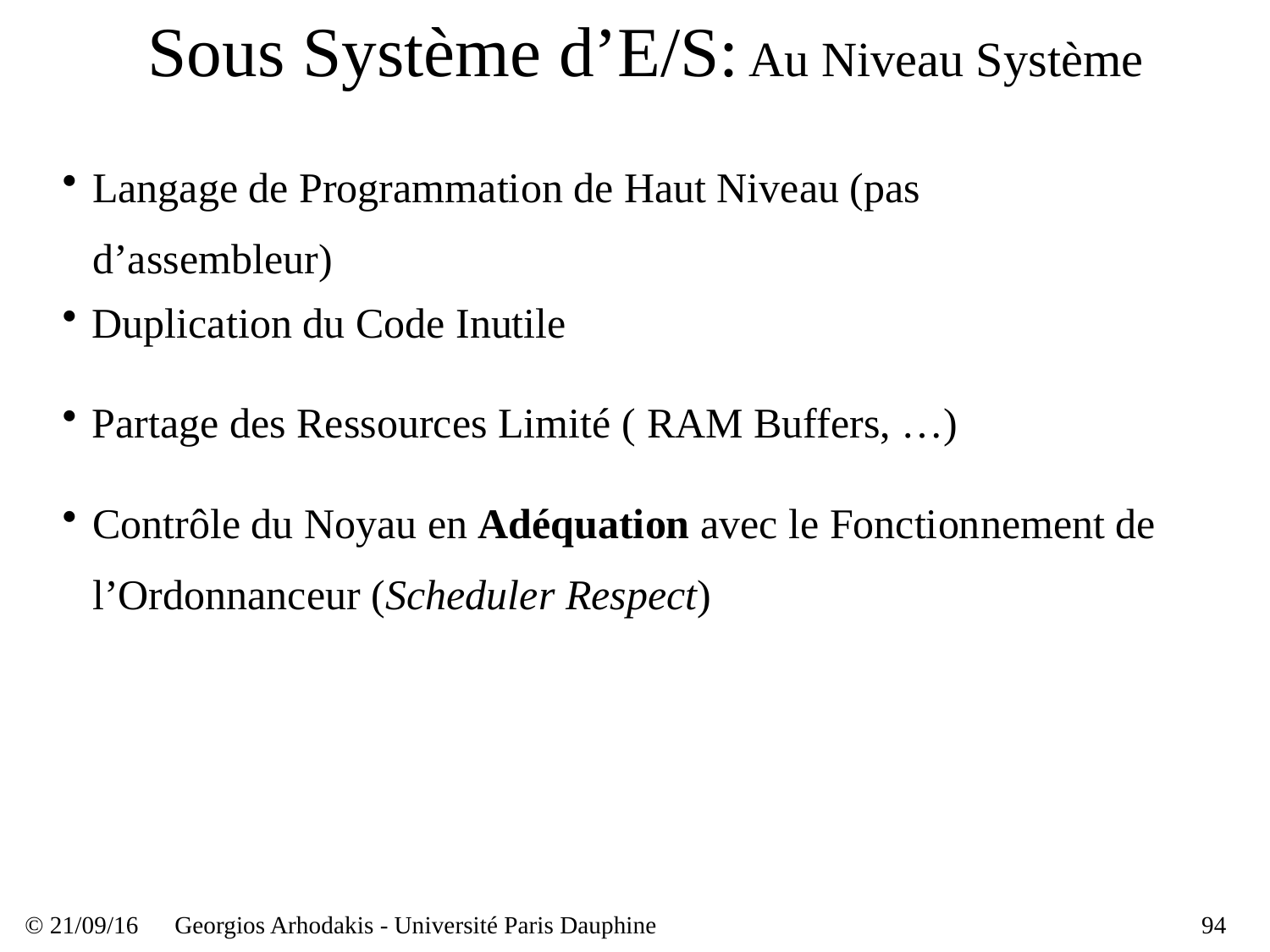

# Sous Système d’E/S: Au Niveau Système
Langage de Programmation de Haut Niveau (pas d’assembleur)
Duplication du Code Inutile
Partage des Ressources Limité ( RAM Buffers, …)
Contrôle du Noyau en Adéquation avec le Fonctionnement de l’Ordonnanceur (Scheduler Respect)
© 21/09/16
Georgios Arhodakis - Université Paris Dauphine
94